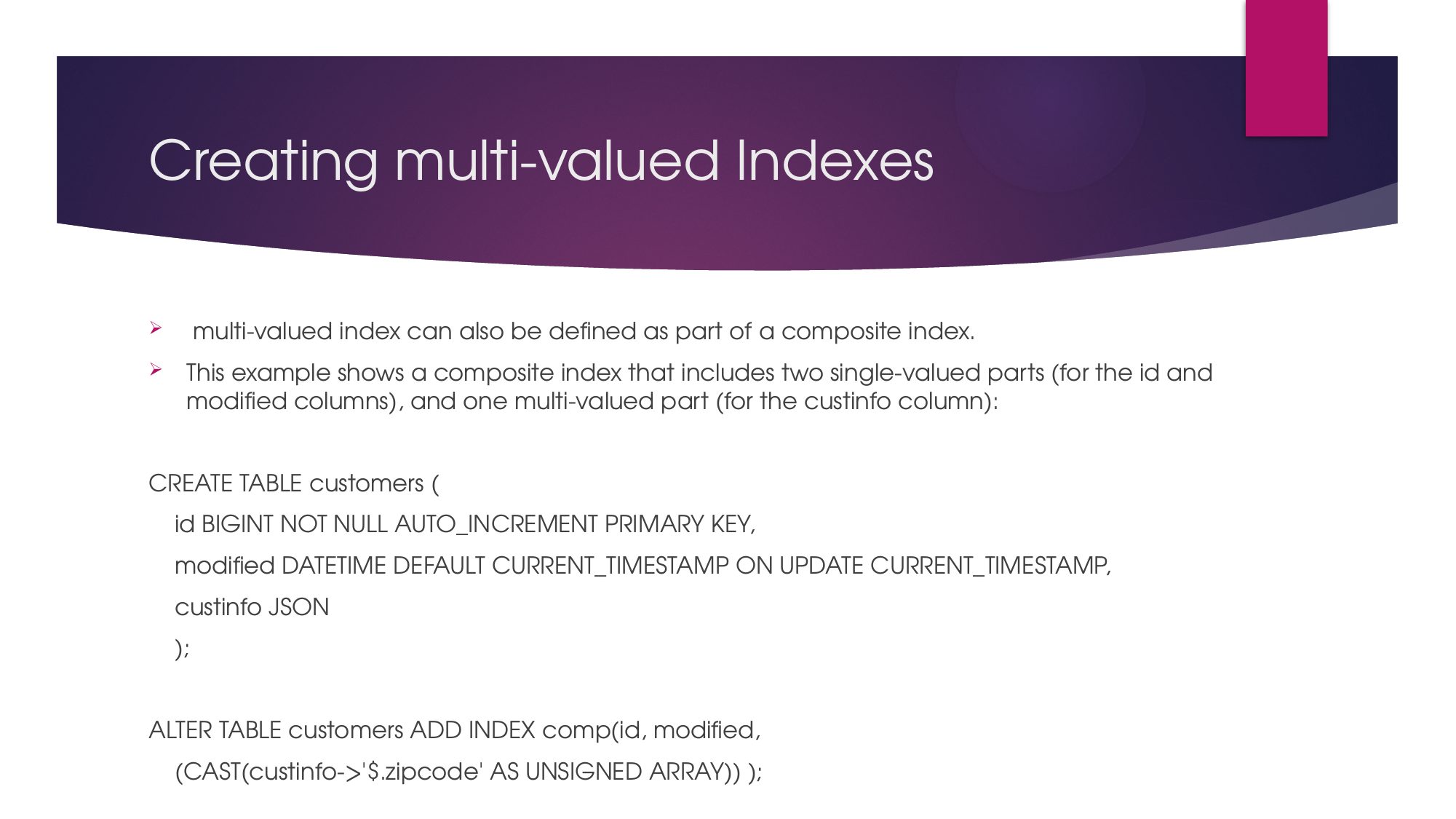

# Creating multi-valued Indexes
 multi-valued index can also be defined as part of a composite index.
This example shows a composite index that includes two single-valued parts (for the id and modified columns), and one multi-valued part (for the custinfo column):

CREATE TABLE customers (
    id BIGINT NOT NULL AUTO_INCREMENT PRIMARY KEY,
    modified DATETIME DEFAULT CURRENT_TIMESTAMP ON UPDATE CURRENT_TIMESTAMP,
    custinfo JSON
    );

ALTER TABLE customers ADD INDEX comp(id, modified,
    (CAST(custinfo->'$.zipcode' AS UNSIGNED ARRAY)) );